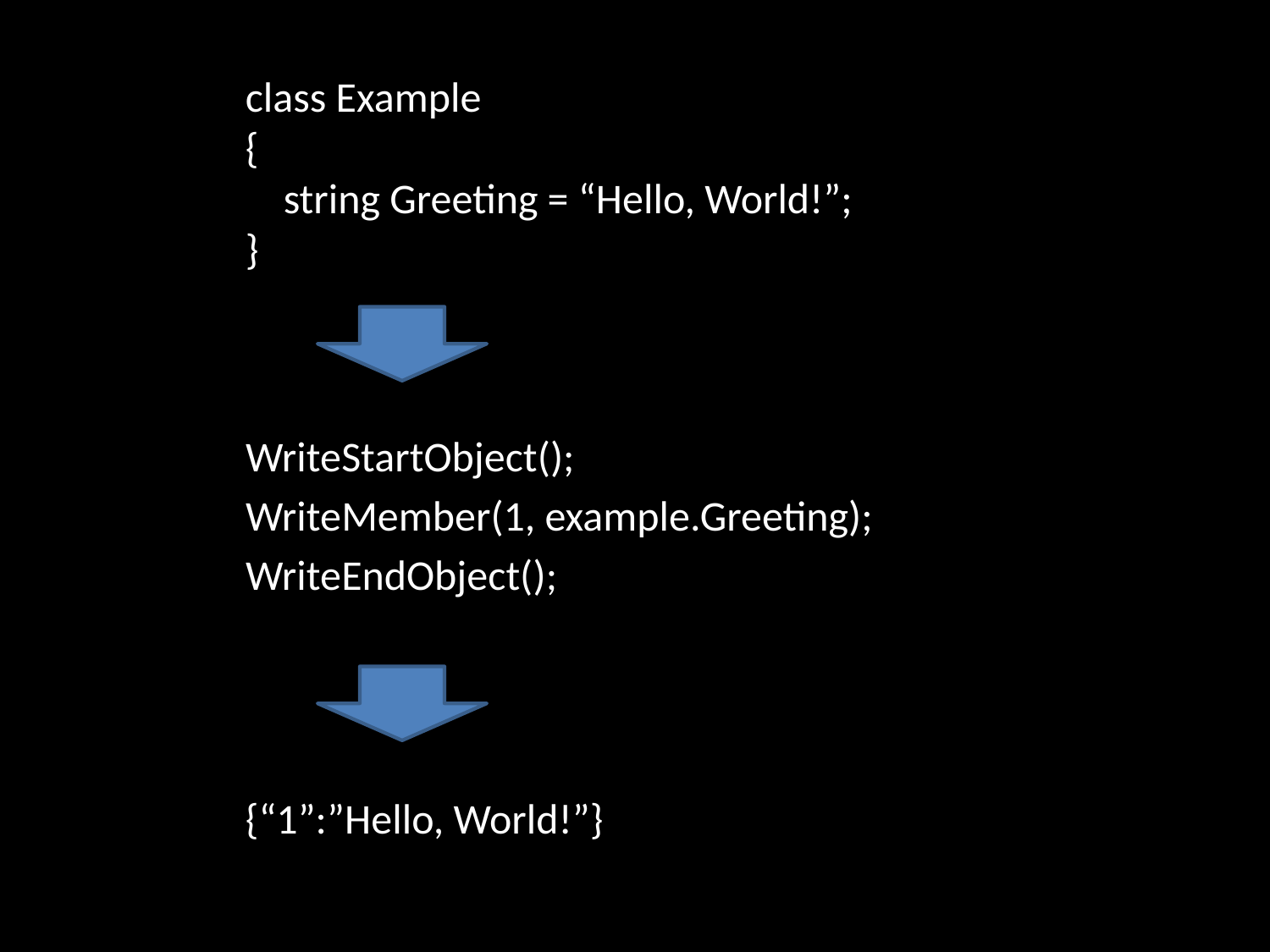

class Example
{
    string Greeting = “Hello, World!”;
}

WriteStartObject();
WriteMember(1, example.Greeting);
WriteEndObject();

{“1”:”Hello, World!”}